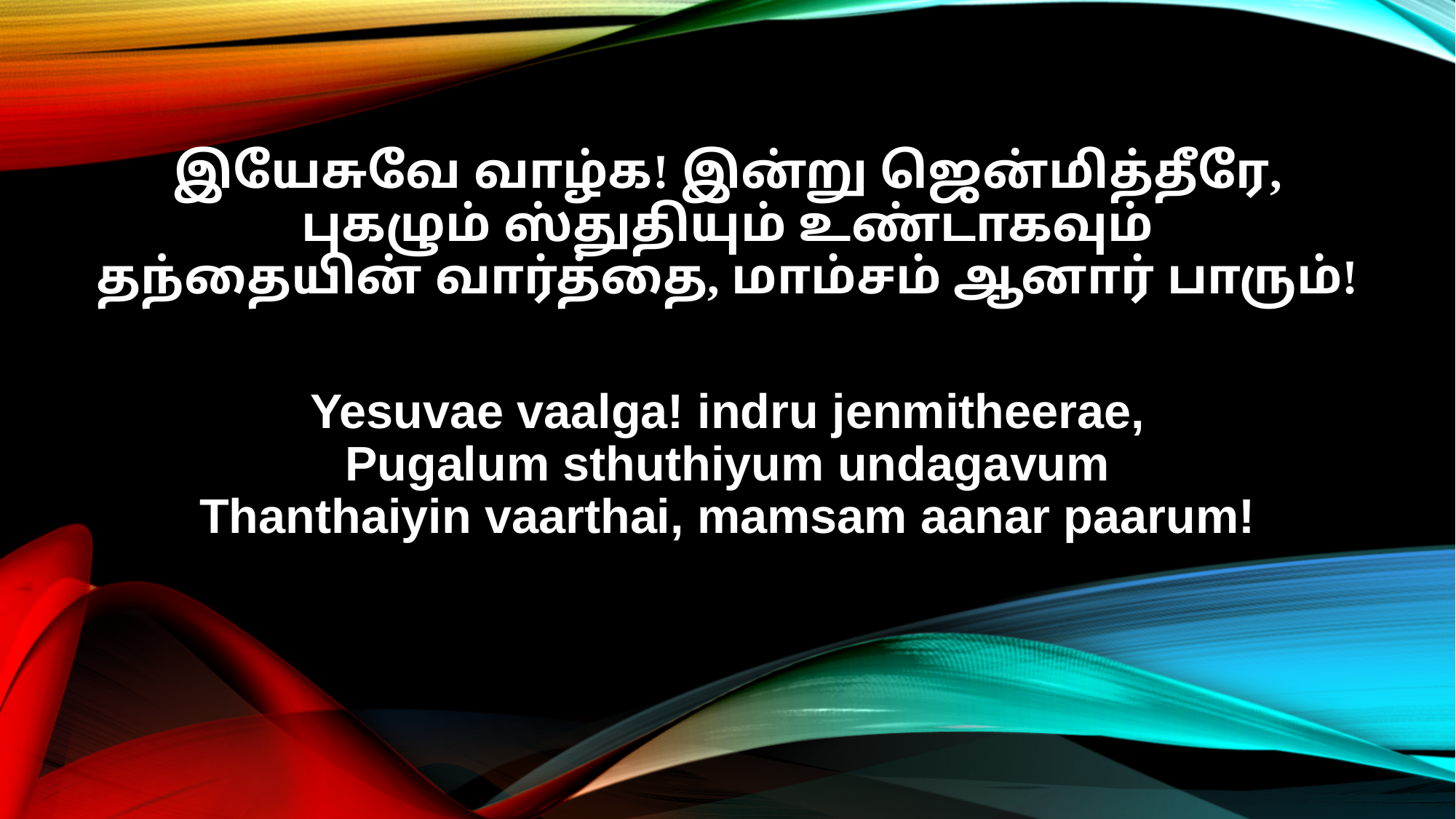

இயேசுவே வாழ்க! இன்று ஜென்மித்தீரே,
புகழும் ஸ்துதியும் உண்டாகவும்
தந்தையின் வார்த்தை, மாம்சம் ஆனார் பாரும்!

Yesuvae vaalga! indru jenmitheerae,
Pugalum sthuthiyum undagavum
Thanthaiyin vaarthai, mamsam aanar paarum!